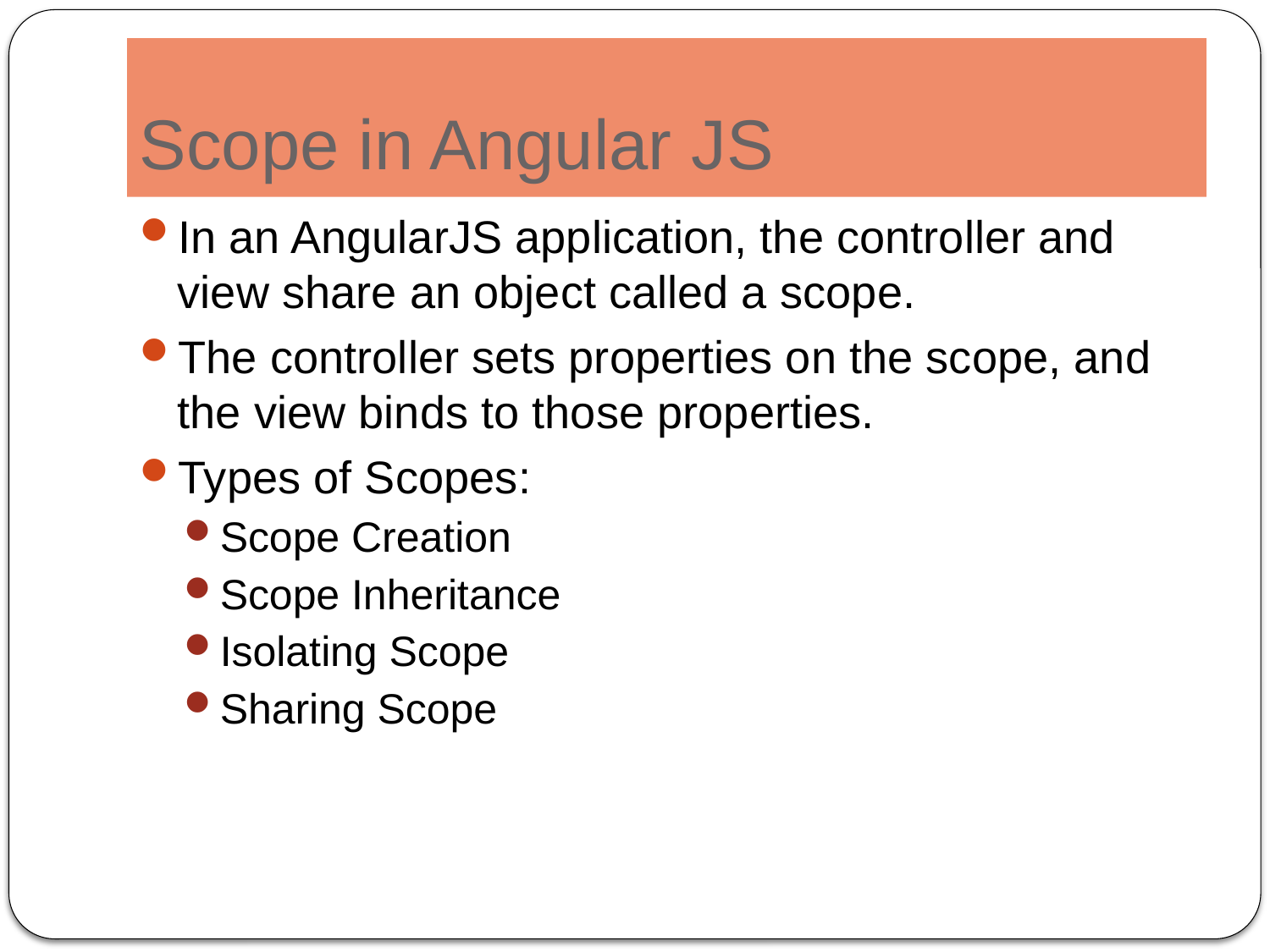

# Scope in Angular JS
In an AngularJS application, the controller and view share an object called a scope.
The controller sets properties on the scope, and the view binds to those properties.
Types of Scopes:
Scope Creation
Scope Inheritance
Isolating Scope
Sharing Scope